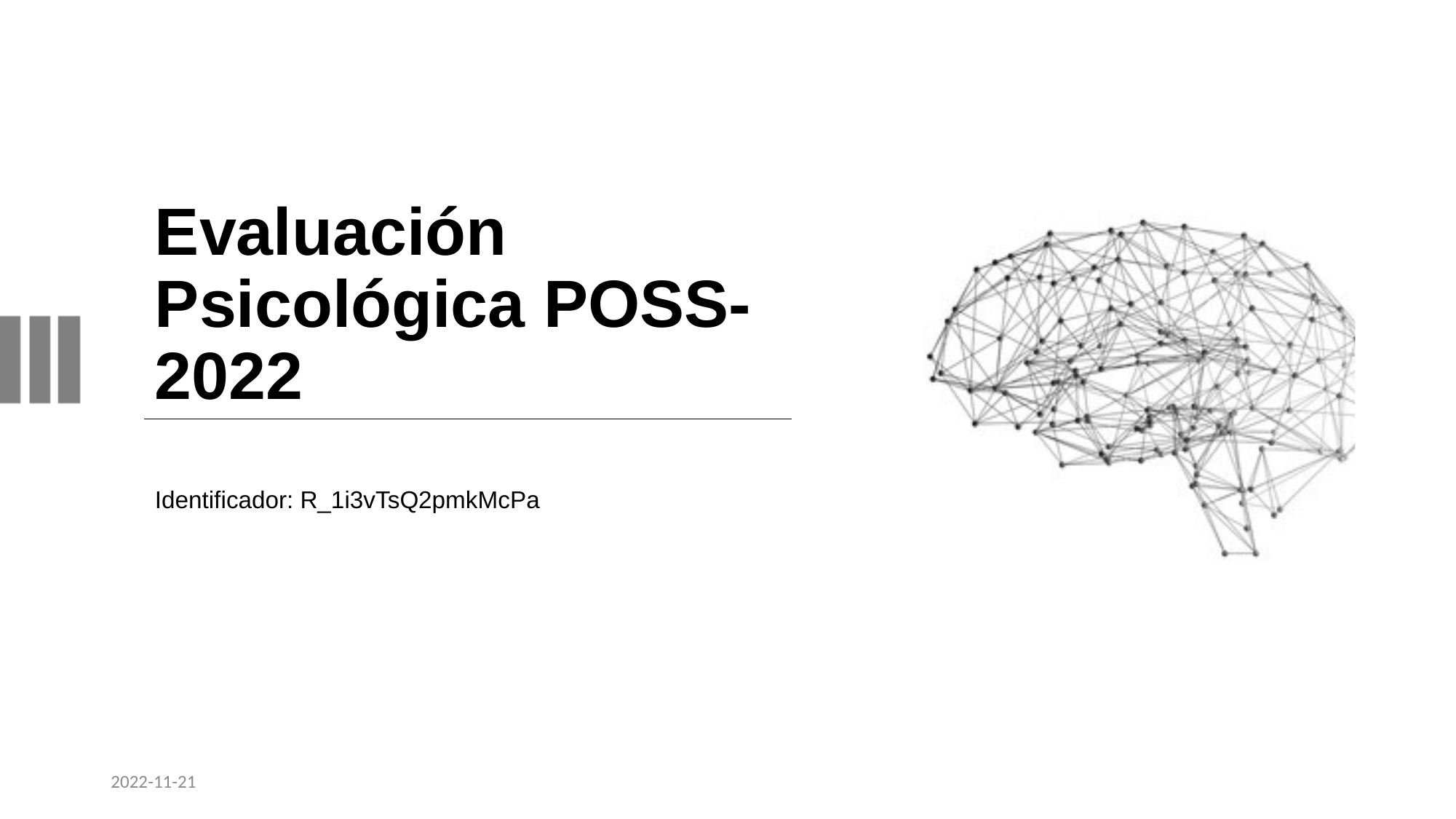

# Evaluación Psicológica POSS-2022
Identificador: R_1i3vTsQ2pmkMcPa
2022-11-21